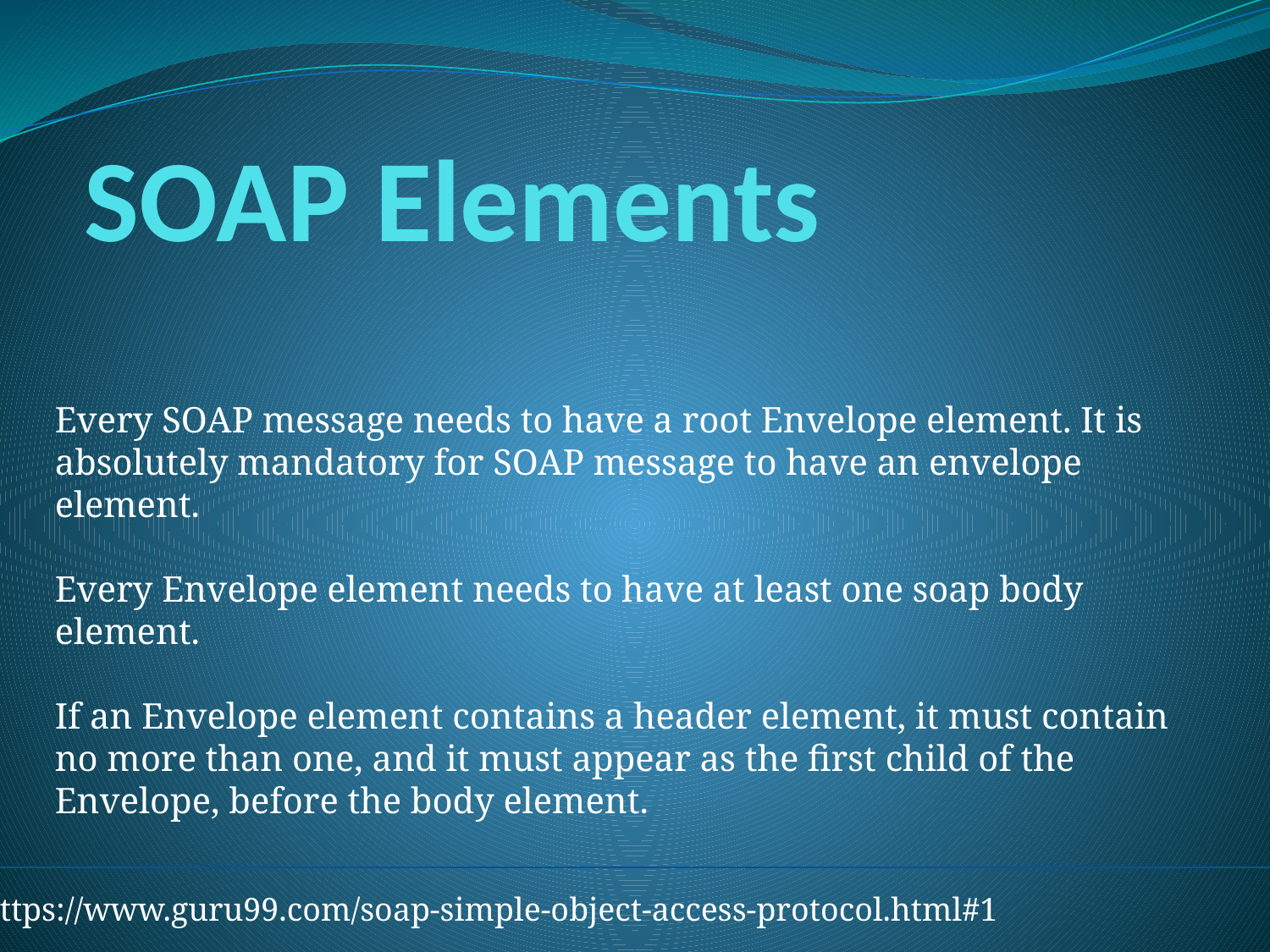

# SOAP Elements
Every SOAP message needs to have a root Envelope element. It is absolutely mandatory for SOAP message to have an envelope element.

Every Envelope element needs to have at least one soap body element.

If an Envelope element contains a header element, it must contain no more than one, and it must appear as the first child of the Envelope, before the body element.
https://www.guru99.com/soap-simple-object-access-protocol.html#1